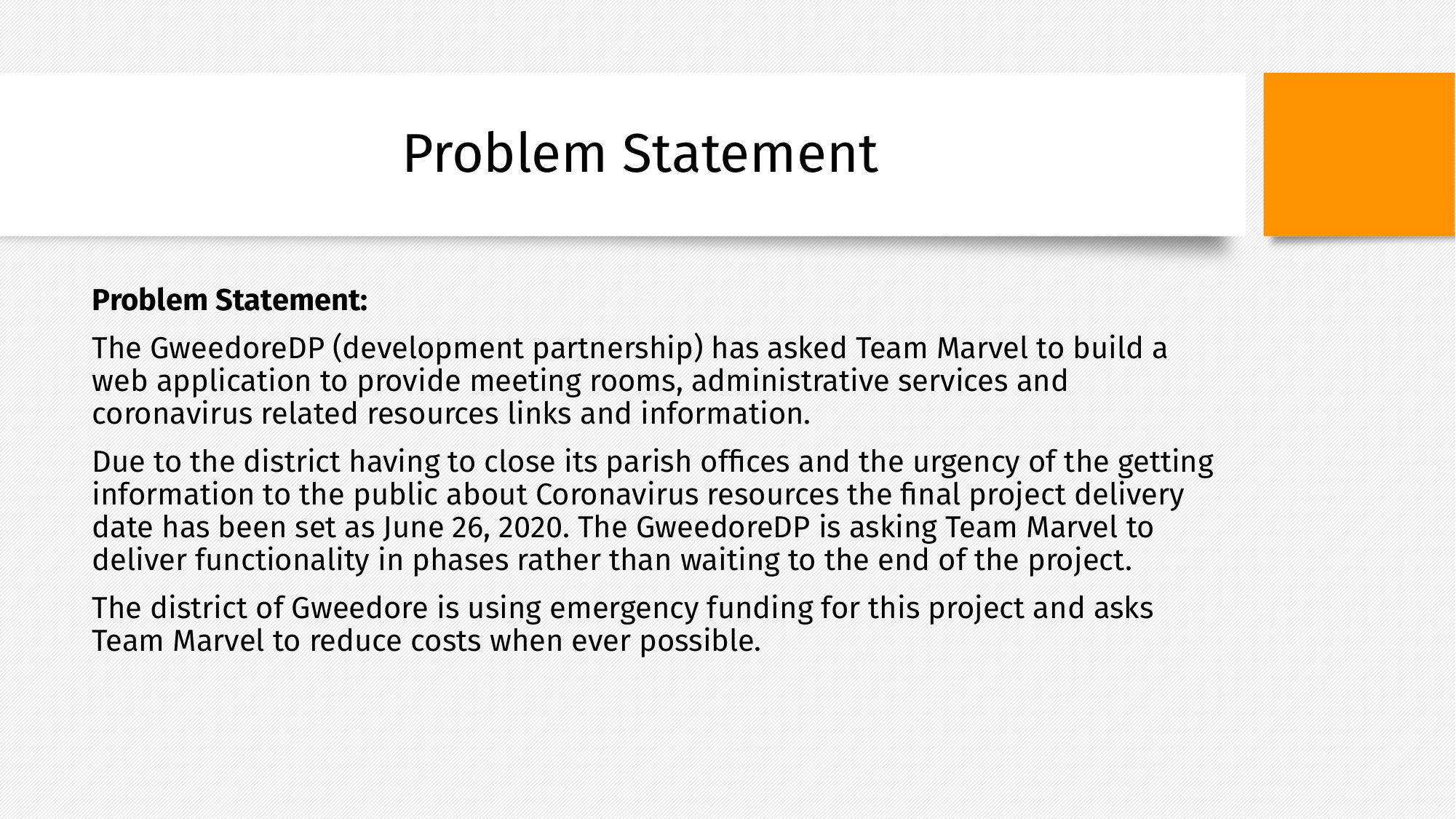

# Problem Statement
Problem Statement:
The GweedoreDP (development partnership) has asked Team Marvel to build a web application to provide meeting rooms, administrative services and  coronavirus related resources links and information.
Due to the district having to close its parish offices and the urgency of the getting information to the public about Coronavirus resources the final project delivery date has been set as June 26, 2020. The GweedoreDP is asking Team Marvel to deliver functionality in phases rather than waiting to the end of the project.
The district of Gweedore is using emergency funding for this project and asks Team Marvel to reduce costs when ever possible.